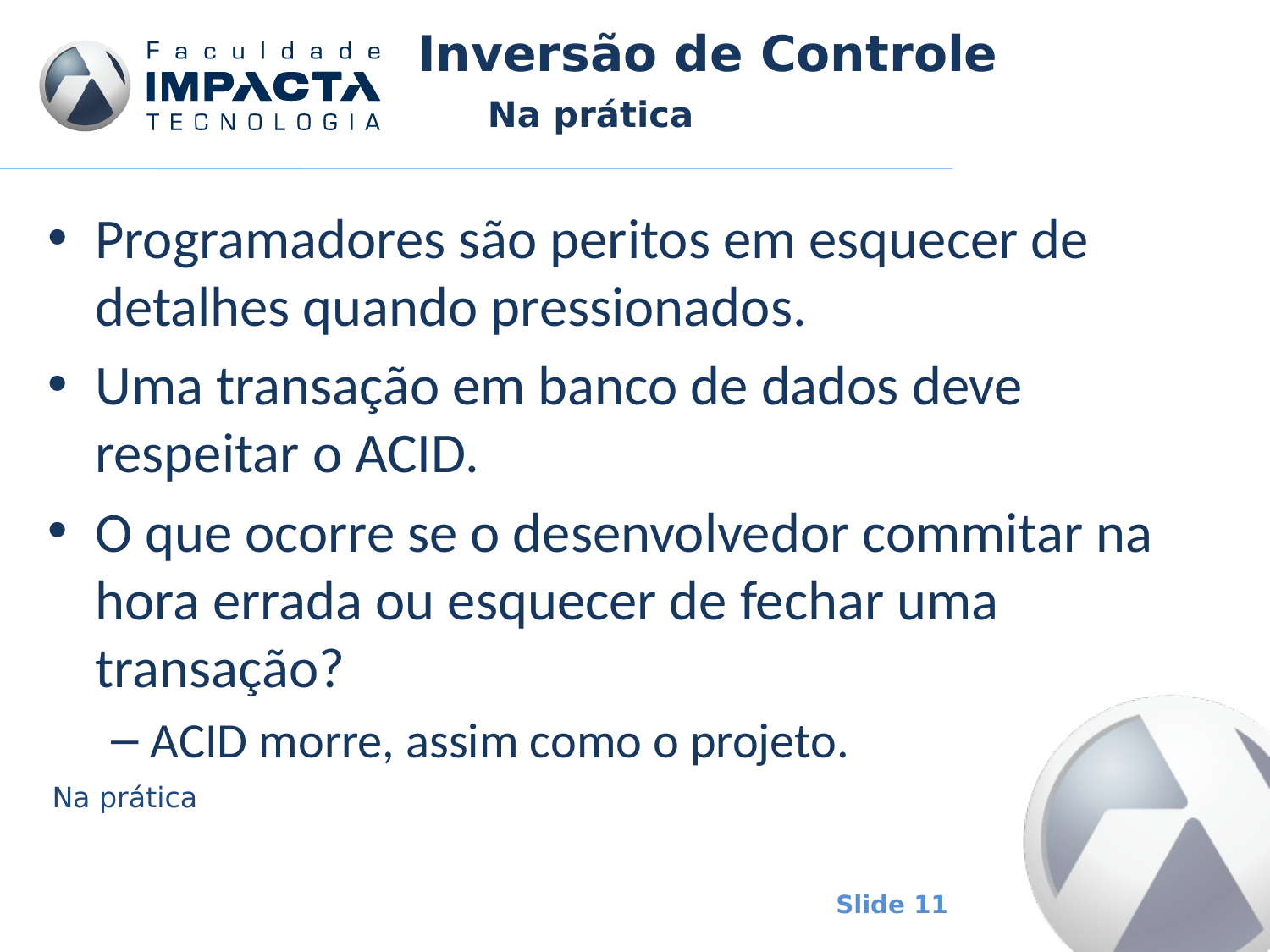

# Inversão de Controle
Na prática
Programadores são peritos em esquecer de detalhes quando pressionados.
Uma transação em banco de dados deve respeitar o ACID.
O que ocorre se o desenvolvedor commitar na hora errada ou esquecer de fechar uma transação?
ACID morre, assim como o projeto.

Na prática